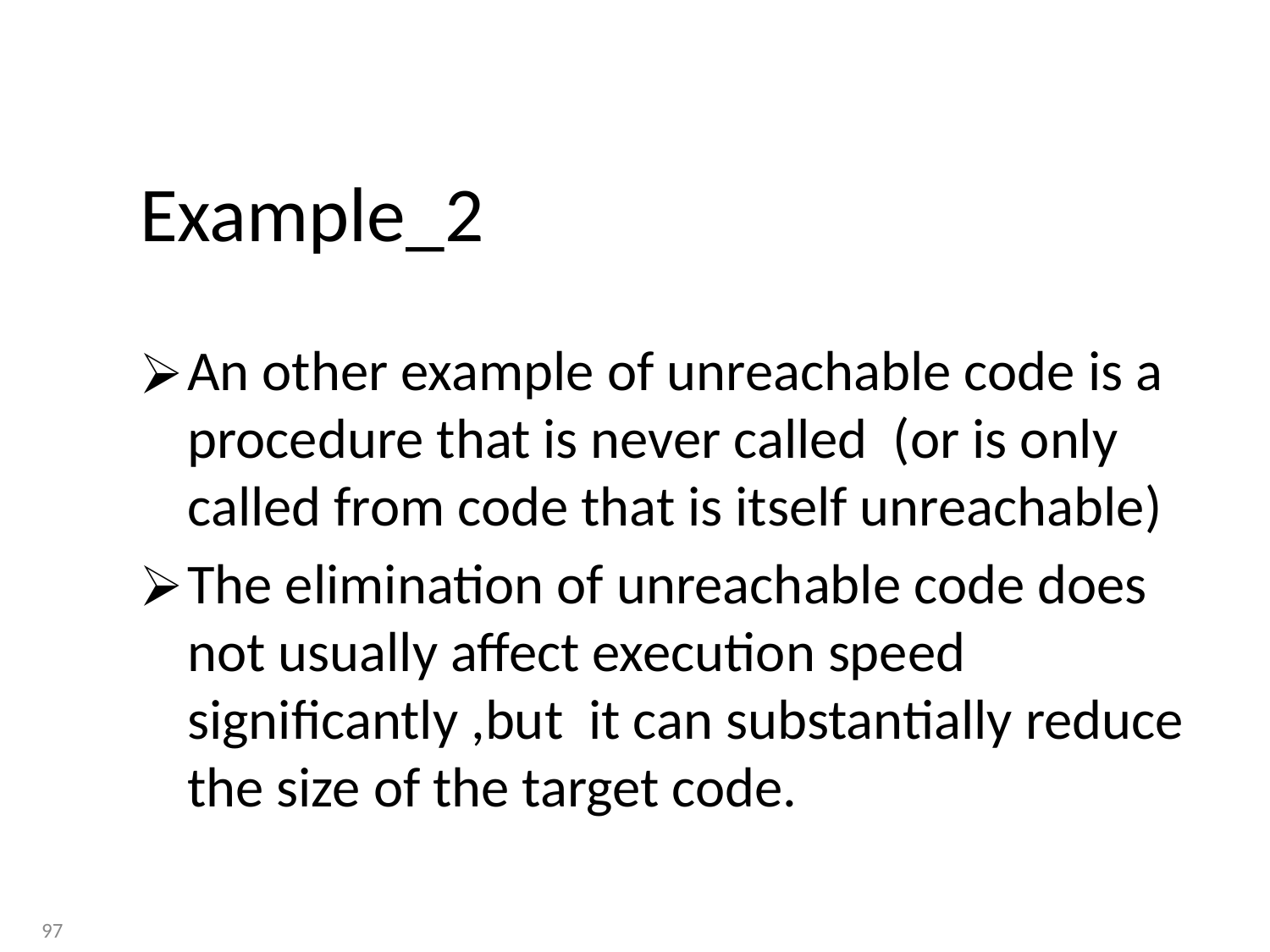

# Example_2
An other example of unreachable code is a procedure that is never called  (or is only called from code that is itself unreachable)
The elimination of unreachable code does not usually affect execution speed significantly ,but  it can substantially reduce the size of the target code.
97